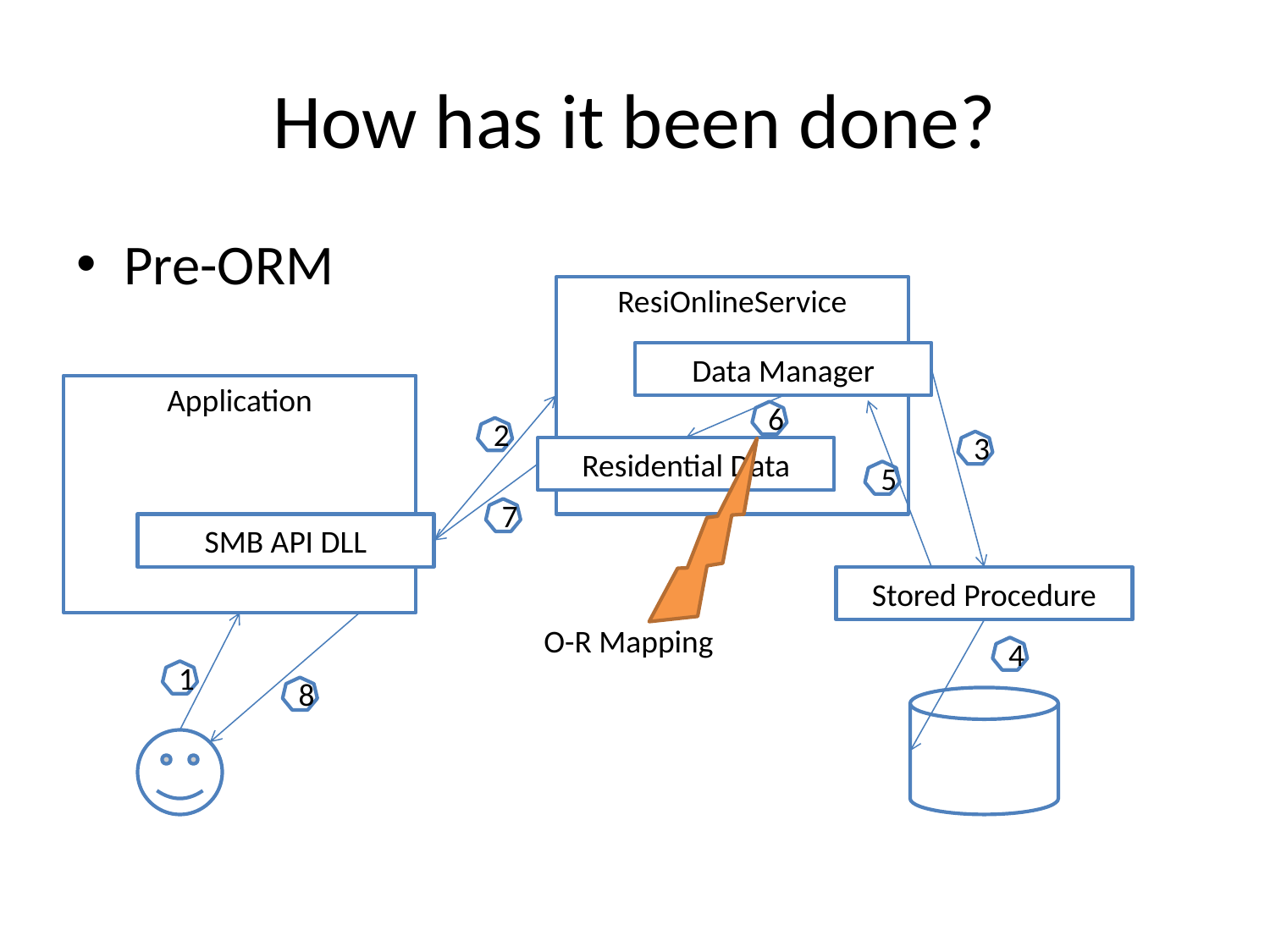

# How has it been done?
Pre-ORM

ResiOnlineService

Data Manager
Application

6
2
3

Residential Data
5
7
SMB API DLL
Stored Procedure
O-R Mapping
4
1
8